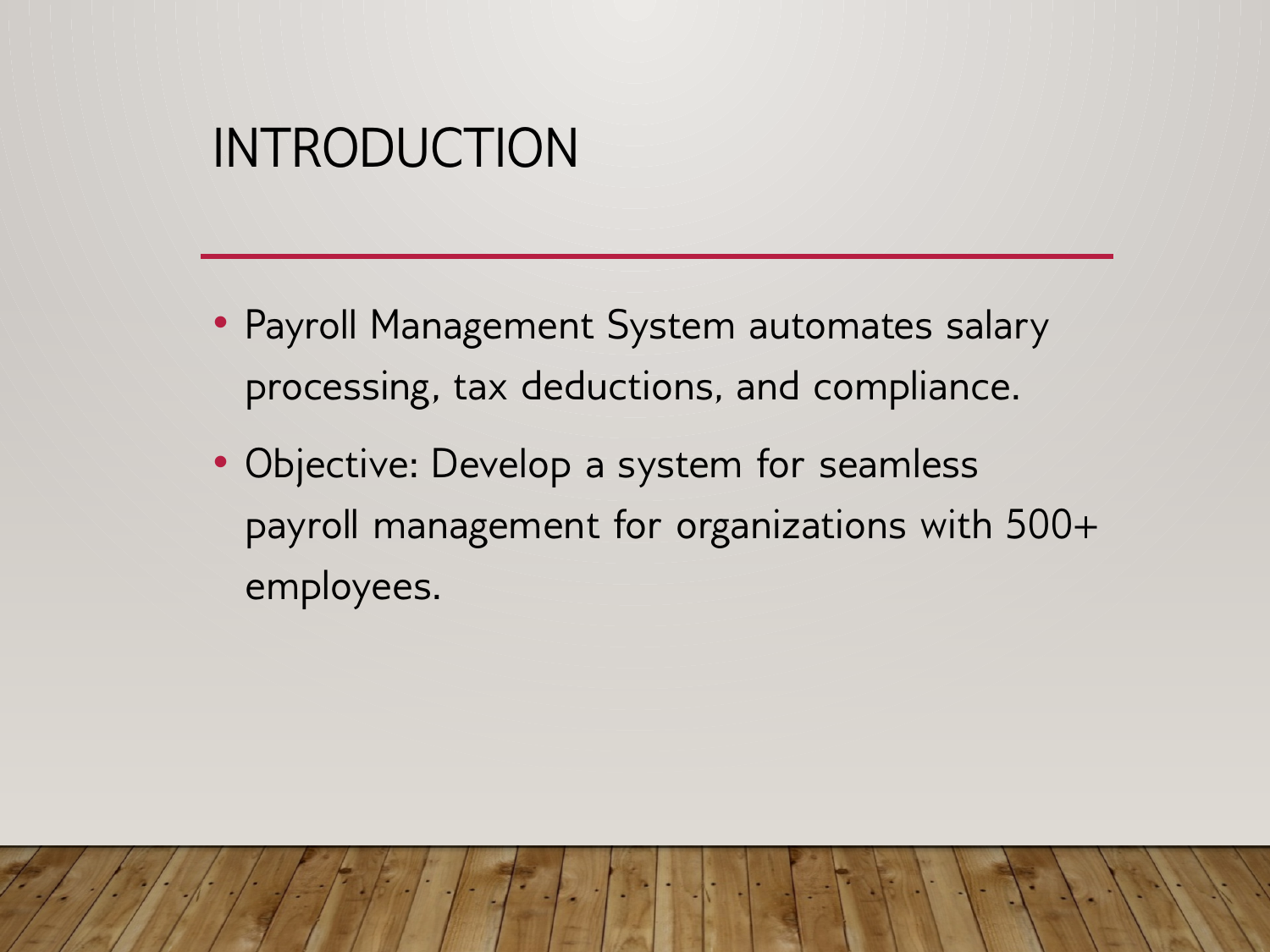

# Introduction
Payroll Management System automates salary processing, tax deductions, and compliance.
Objective: Develop a system for seamless payroll management for organizations with 500+ employees.